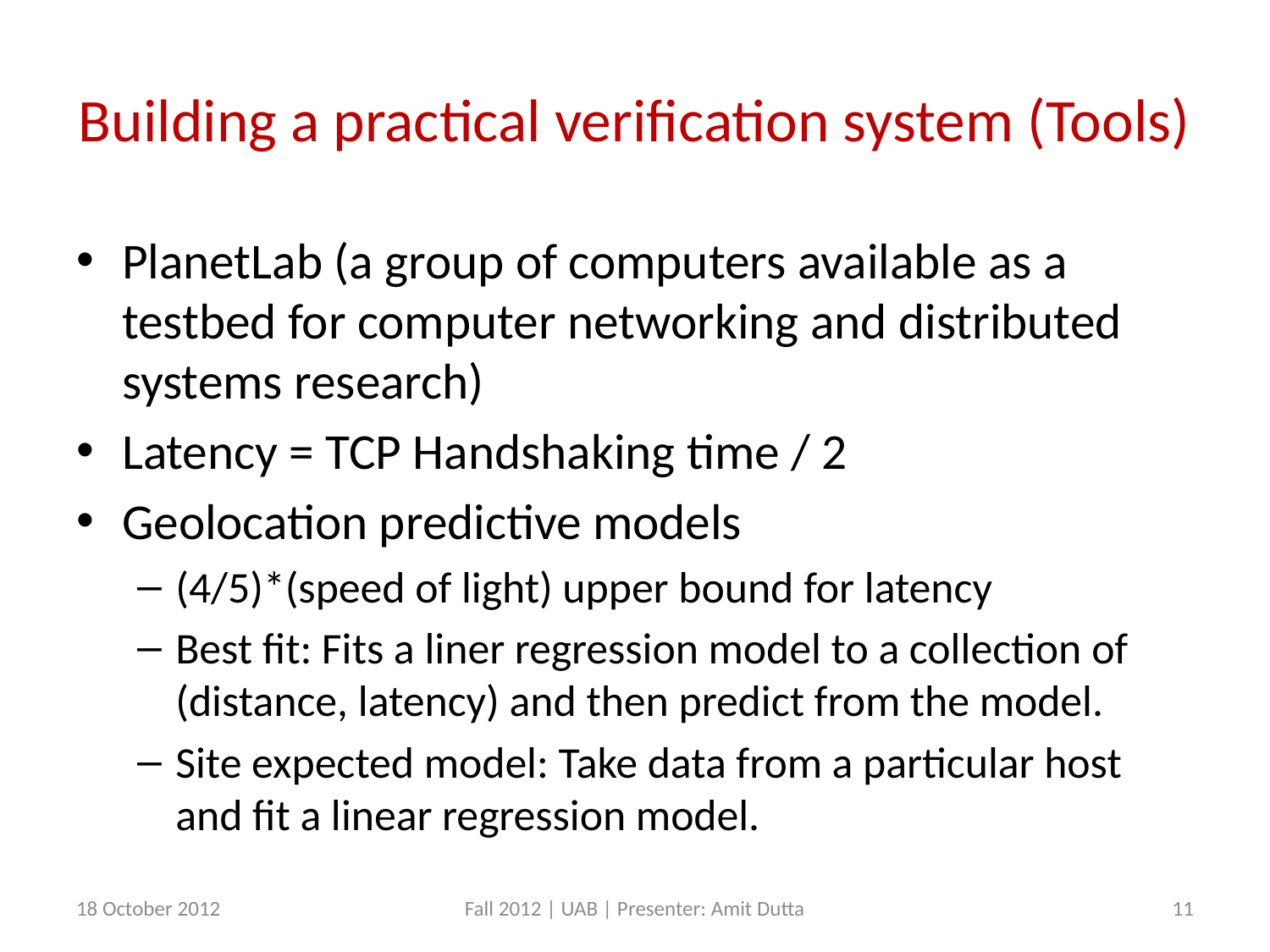

# Building a practical verification system (Tools)
PlanetLab (a group of computers available as a testbed for computer networking and distributed systems research)
Latency = TCP Handshaking time / 2
Geolocation predictive models
(4/5)*(speed of light) upper bound for latency
Best fit: Fits a liner regression model to a collection of (distance, latency) and then predict from the model.
Site expected model: Take data from a particular host and fit a linear regression model.
18 October 2012
Fall 2012 | UAB | Presenter: Amit Dutta
11